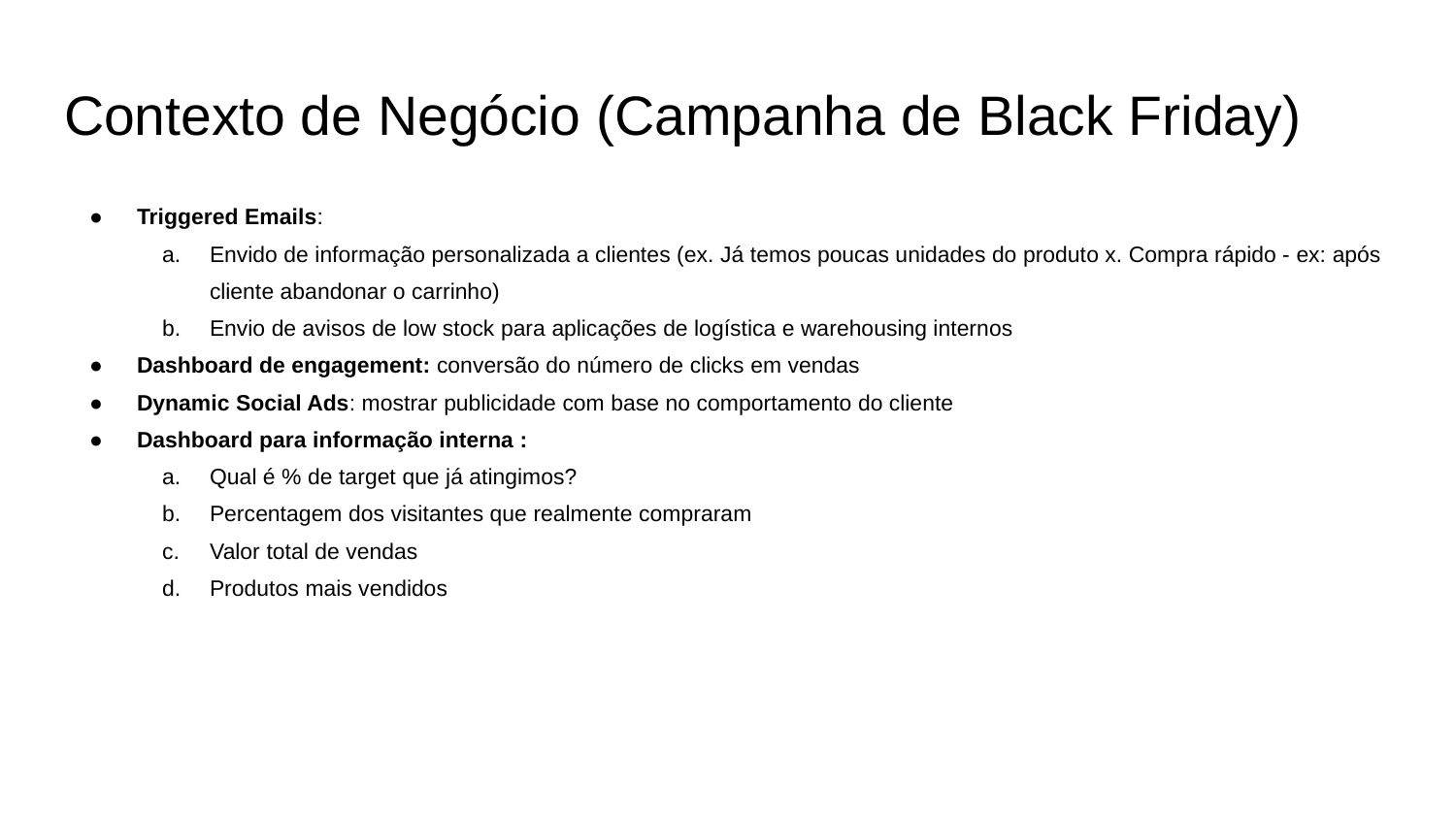

# Contexto de Negócio (Campanha de Black Friday)
Triggered Emails:
Envido de informação personalizada a clientes (ex. Já temos poucas unidades do produto x. Compra rápido - ex: após cliente abandonar o carrinho)
Envio de avisos de low stock para aplicações de logística e warehousing internos
Dashboard de engagement: conversão do número de clicks em vendas
Dynamic Social Ads: mostrar publicidade com base no comportamento do cliente
Dashboard para informação interna :
Qual é % de target que já atingimos?
Percentagem dos visitantes que realmente compraram
Valor total de vendas
Produtos mais vendidos